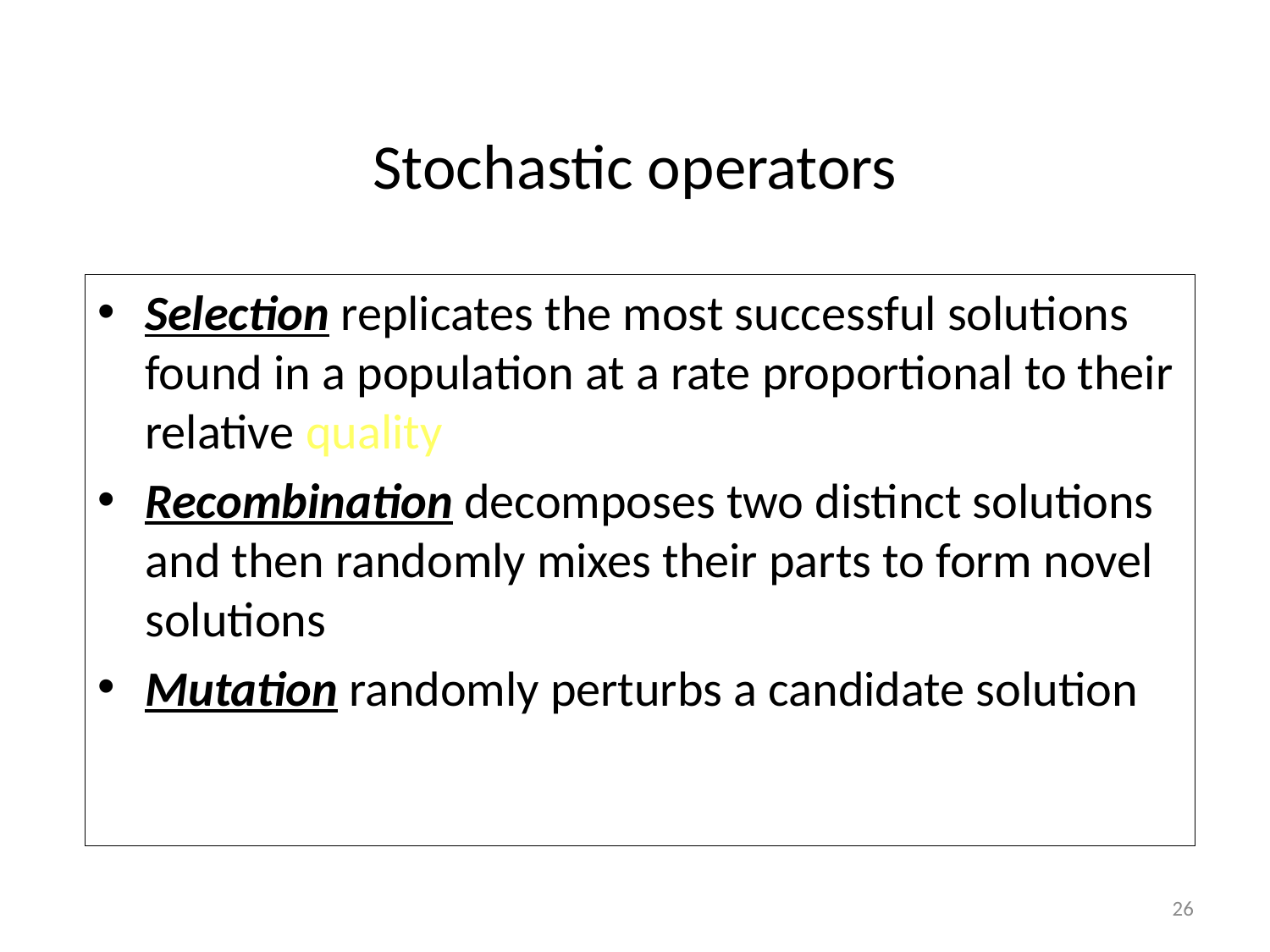

# Stochastic operators
Selection replicates the most successful solutions found in a population at a rate proportional to their relative quality
Recombination decomposes two distinct solutions and then randomly mixes their parts to form novel solutions
Mutation randomly perturbs a candidate solution

26